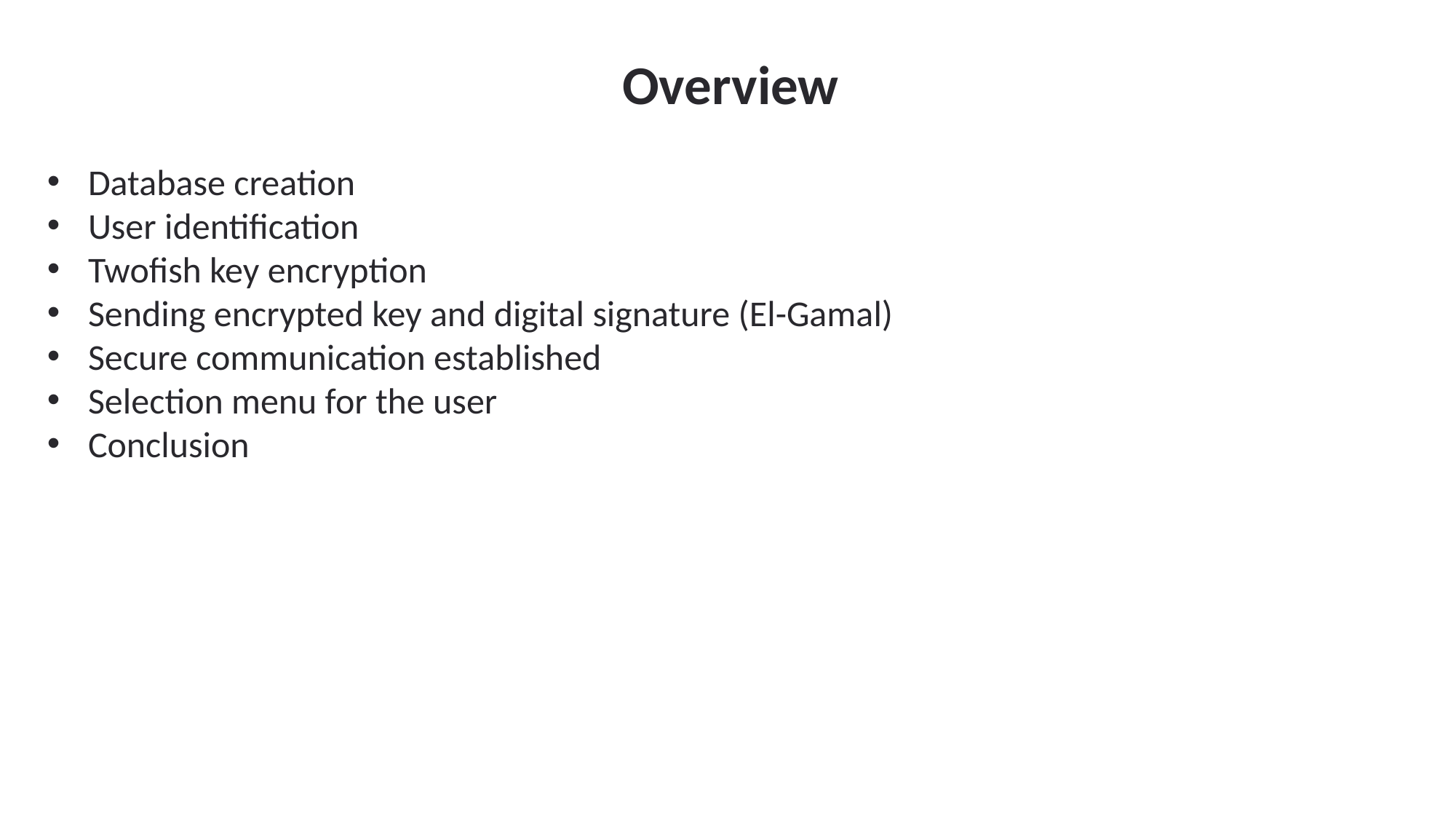

Overview
Database creation
User identification
Twofish key encryption
Sending encrypted key and digital signature (El-Gamal)
Secure communication established
Selection menu for the user
Conclusion